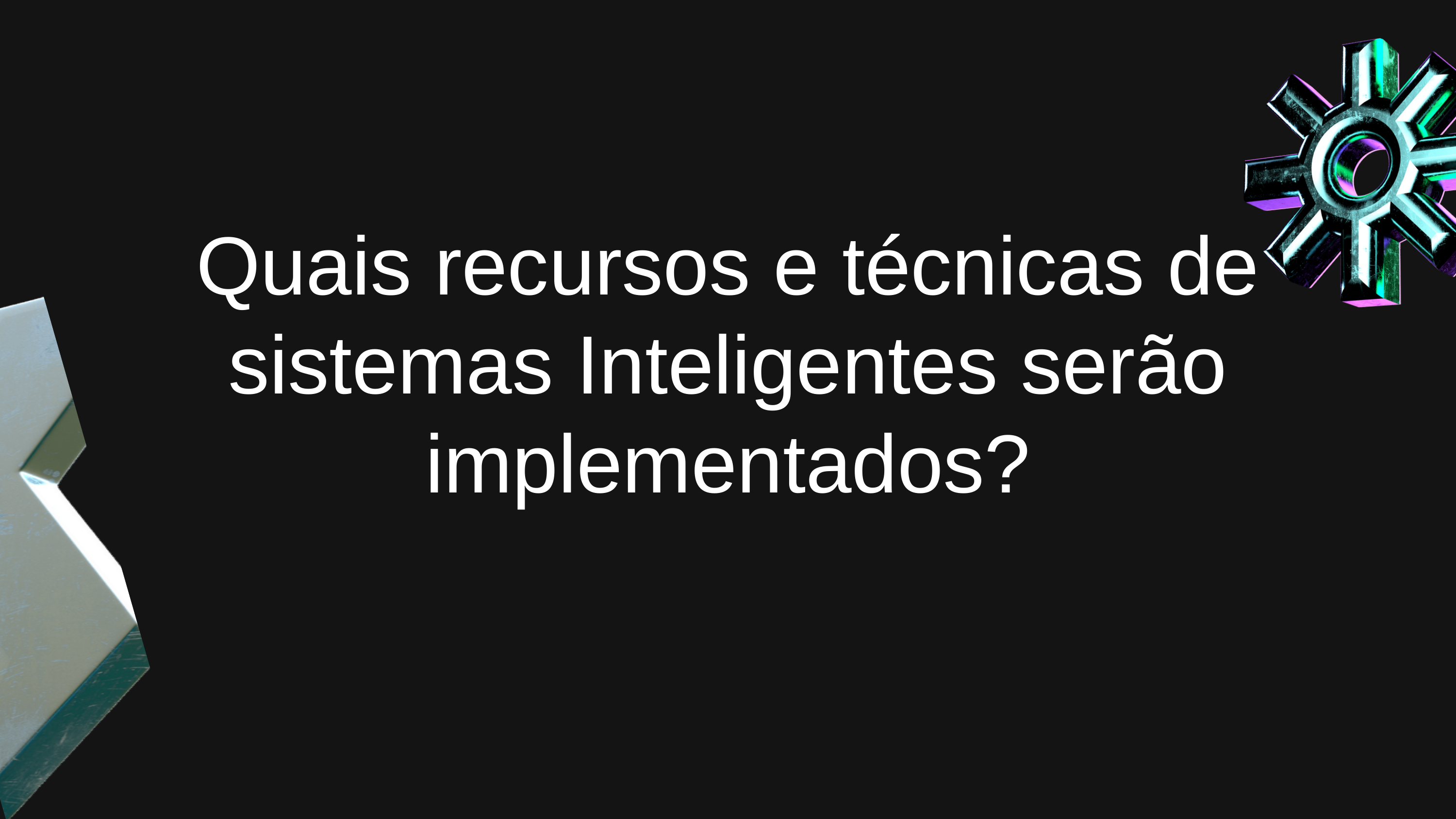

Quais recursos e técnicas de sistemas Inteligentes serão implementados?